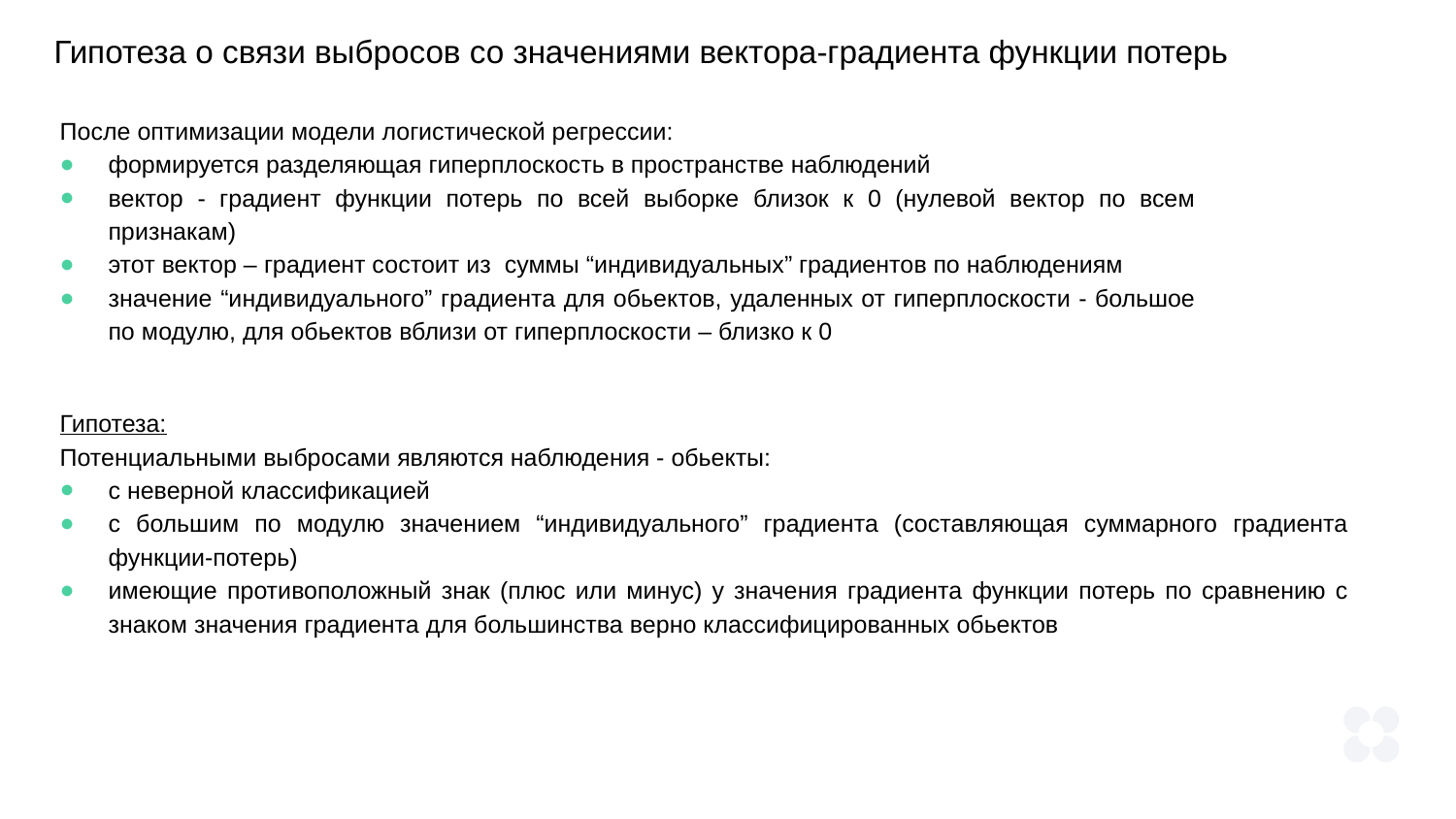

Гипотеза о связи выбросов со значениями вектора-градиента функции потерь
После оптимизации модели логистической регрессии:
формируется разделяющая гиперплоскость в пространстве наблюдений
вектор - градиент функции потерь по всей выборке близок к 0 (нулевой вектор по всем признакам)
этот вектор – градиент состоит из  суммы “индивидуальных” градиентов по наблюдениям
значение “индивидуального” градиента для обьектов, удаленных от гиперплоскости - большое по модулю, для обьектов вблизи от гиперплоскости – близко к 0

Гипотеза:
Потенциальными выбросами являются наблюдения - обьекты:
с неверной классификацией
с большим по модулю значением “индивидуального” градиента (составляющая суммарного градиента функции-потерь)
имеющие противоположный знак (плюс или минус) у значения градиента функции потерь по сравнению с знаком значения градиента для большинства верно классифицированных обьектов